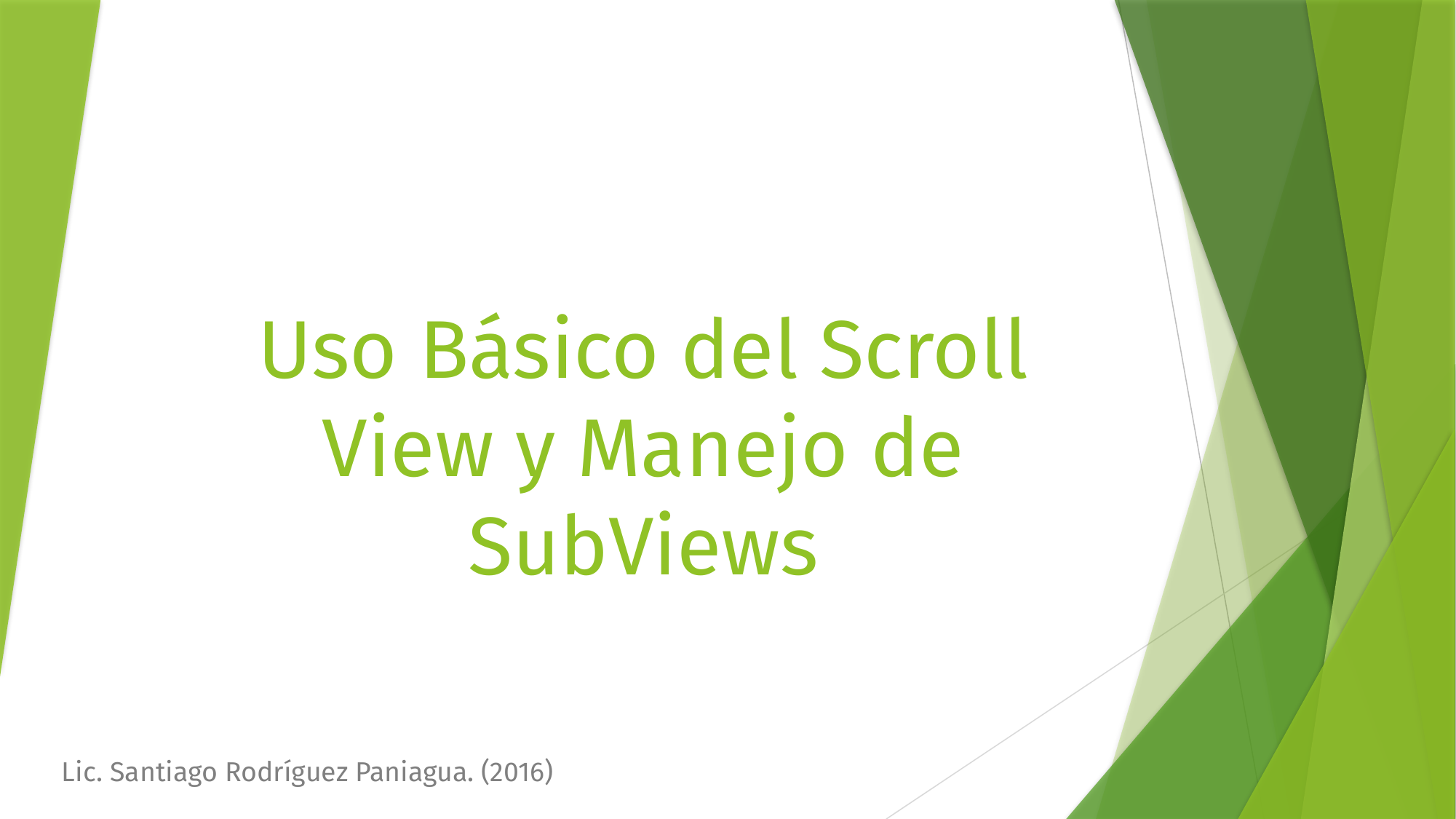

# Uso Básico del Scroll View y Manejo de SubViews
Lic. Santiago Rodríguez Paniagua. (2016)